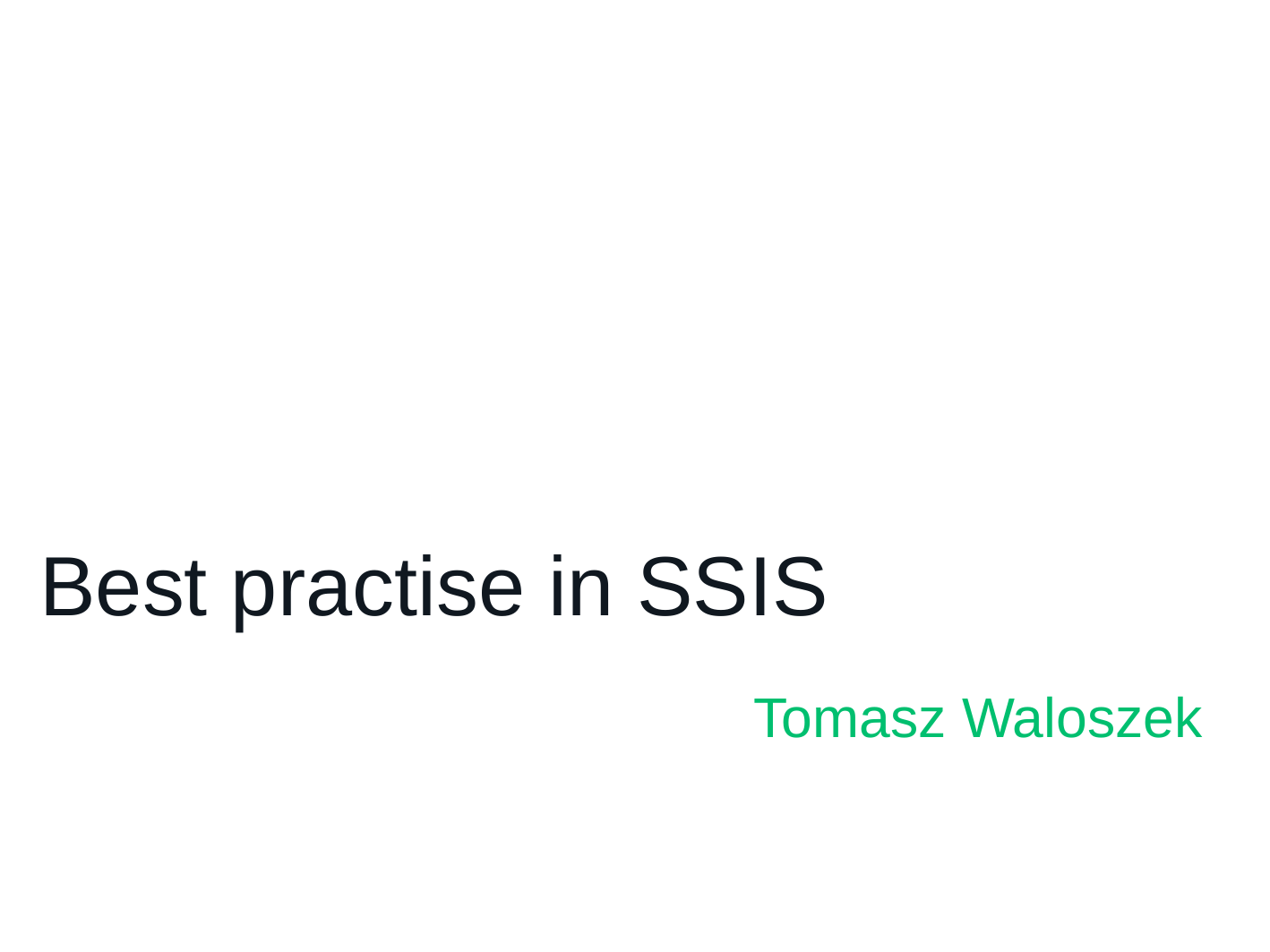

# Best practise in SSIS
Tomasz Waloszek